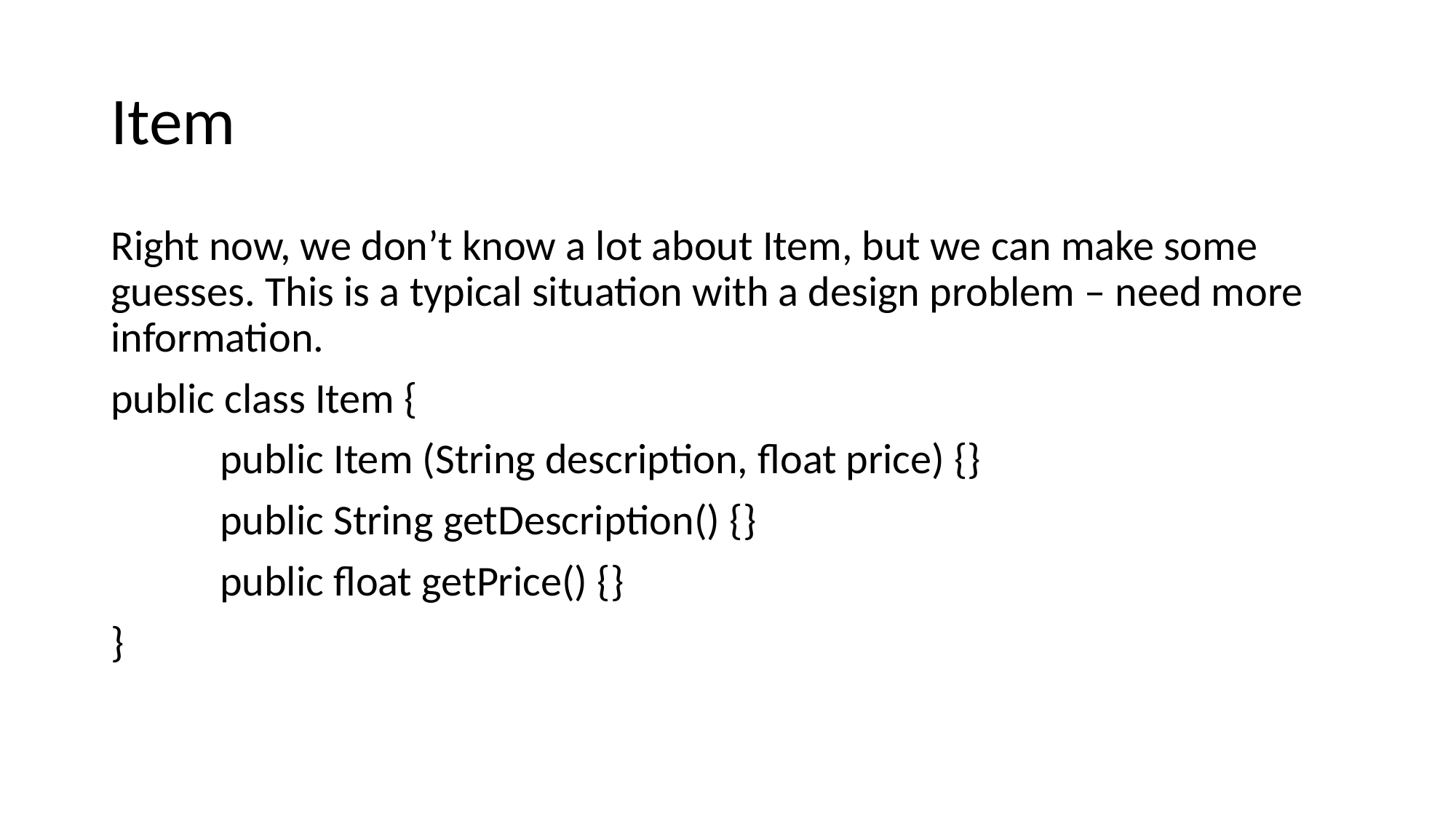

# Item
Right now, we don’t know a lot about Item, but we can make some guesses. This is a typical situation with a design problem – need more information.
public class Item {
	public Item (String description, float price) {}
	public String getDescription() {}
	public float getPrice() {}
}